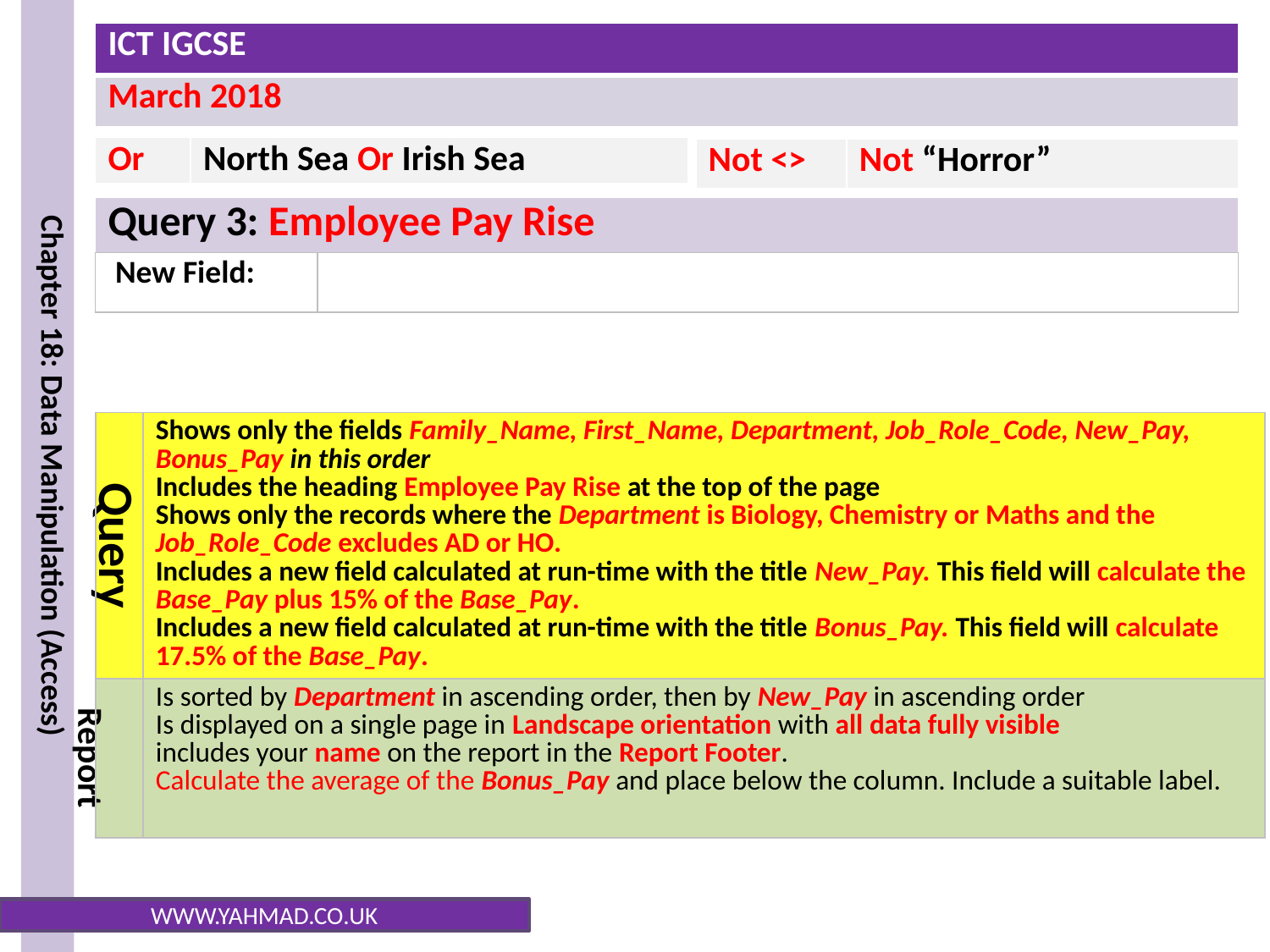

| Or | North Sea Or Irish Sea |
| --- | --- |
| Not <> | Not “Horror” |
| --- | --- |
| Query 3: Employee Pay Rise |  |
| --- | --- |
| New Field: |  |
Search Criteria

| Query | Shows only the fields Family\_Name, First\_Name, Department, Job\_Role\_Code, New\_Pay, Bonus\_Pay in this order Includes the heading Employee Pay Rise at the top of the page Shows only the records where the Department is Biology, Chemistry or Maths and the Job\_Role\_Code excludes AD or HO. Includes a new field calculated at run-time with the title New\_Pay. This field will calculate the Base\_Pay plus 15% of the Base\_Pay. Includes a new field calculated at run-time with the title Bonus\_Pay. This field will calculate 17.5% of the Base\_Pay. |
| --- | --- |
| Report | Is sorted by Department in ascending order, then by New\_Pay in ascending order Is displayed on a single page in Landscape orientation with all data fully visible includes your name on the report in the Report Footer. Calculate the average of the Bonus\_Pay and place below the column. Include a suitable label. |